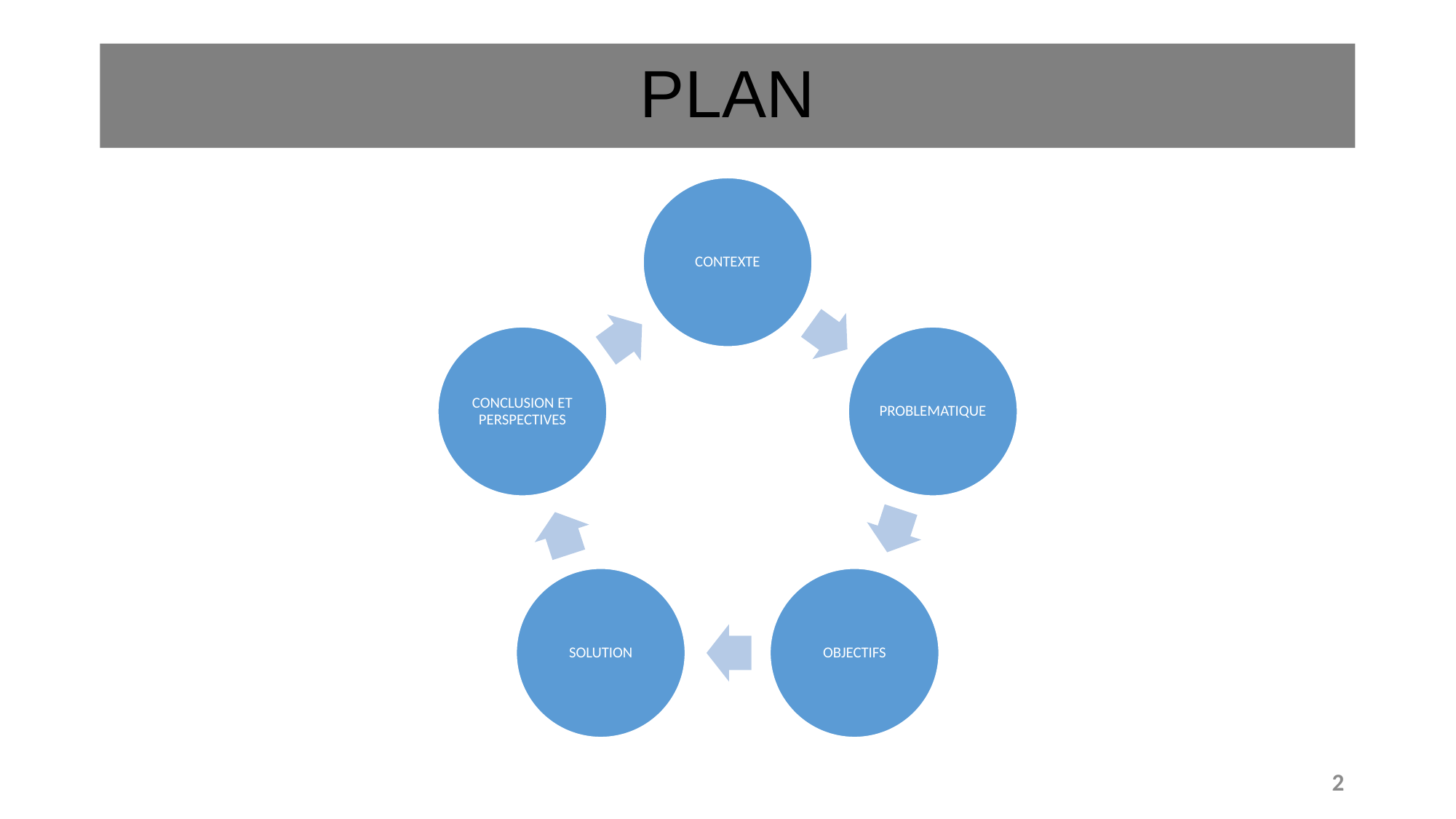

# PLAN
CONTEXTE

PROBLEMATIQUE

OBJECTIFS

SOLUTION

CONCLUSION ET PERSPECTIVES

2